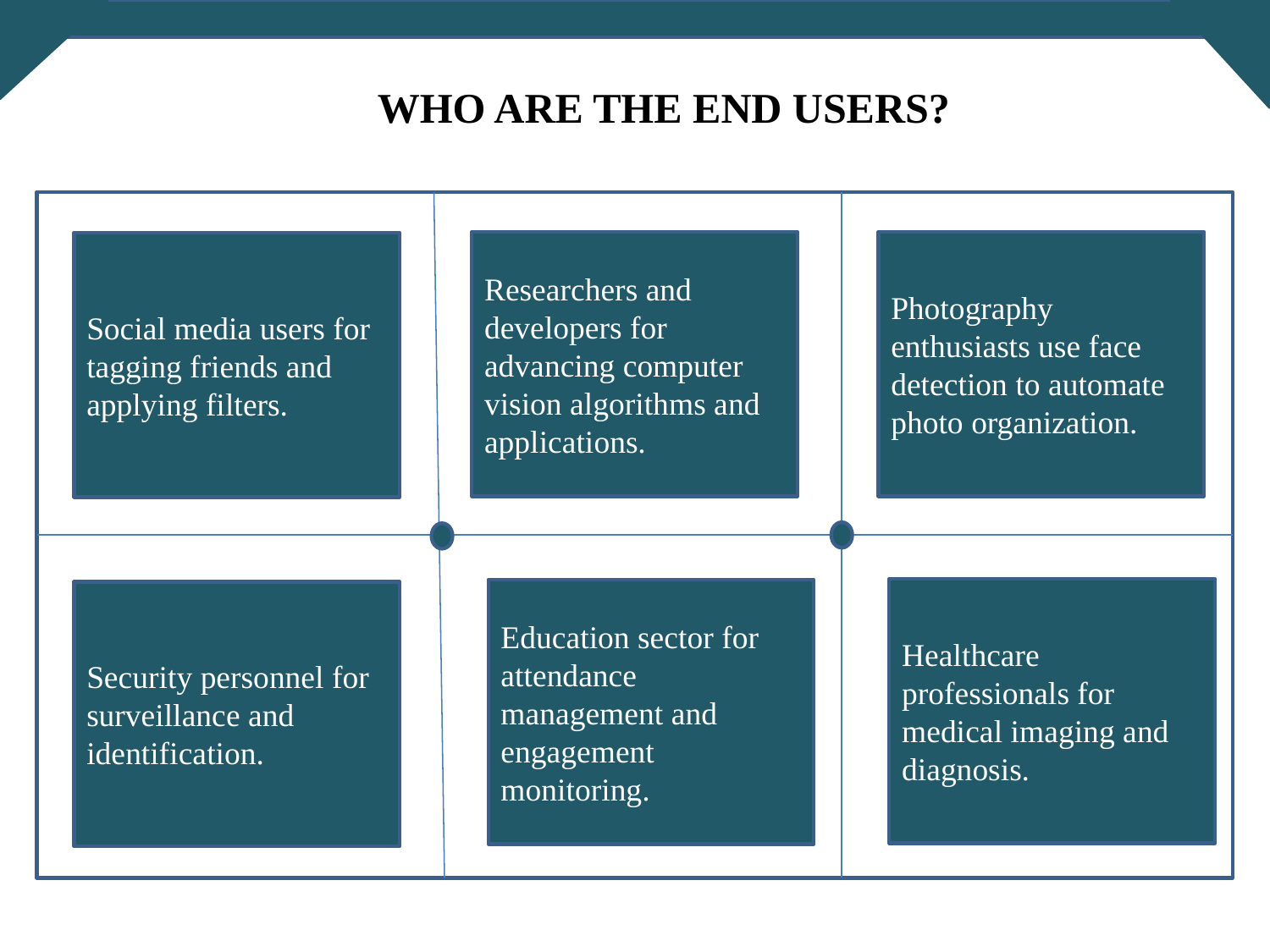

WHO ARE THE END USERS?

Researchers and developers for advancing computer vision algorithms and applications.
Photography enthusiasts use face detection to automate photo organization.
Social media users for tagging friends and applying filters.

Healthcare professionals for medical imaging and diagnosis.
Education sector for attendance management and engagement monitoring.
Security personnel for surveillance and identification.